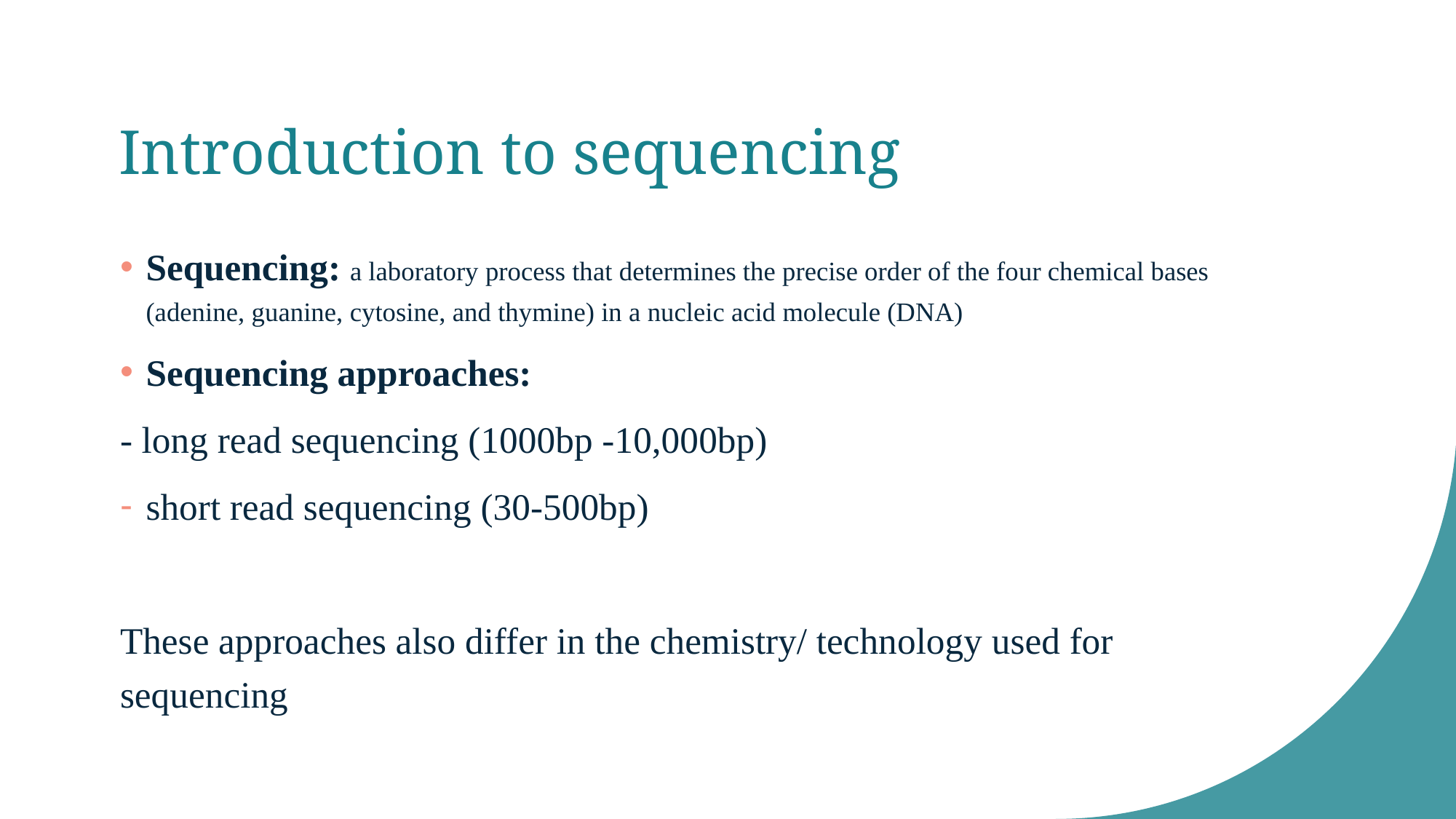

# Introduction to sequencing
Sequencing: a laboratory process that determines the precise order of the four chemical bases (adenine, guanine, cytosine, and thymine) in a nucleic acid molecule (DNA)
Sequencing approaches:
- long read sequencing (1000bp -10,000bp)
short read sequencing (30-500bp)

These approaches also differ in the chemistry/ technology used for sequencing